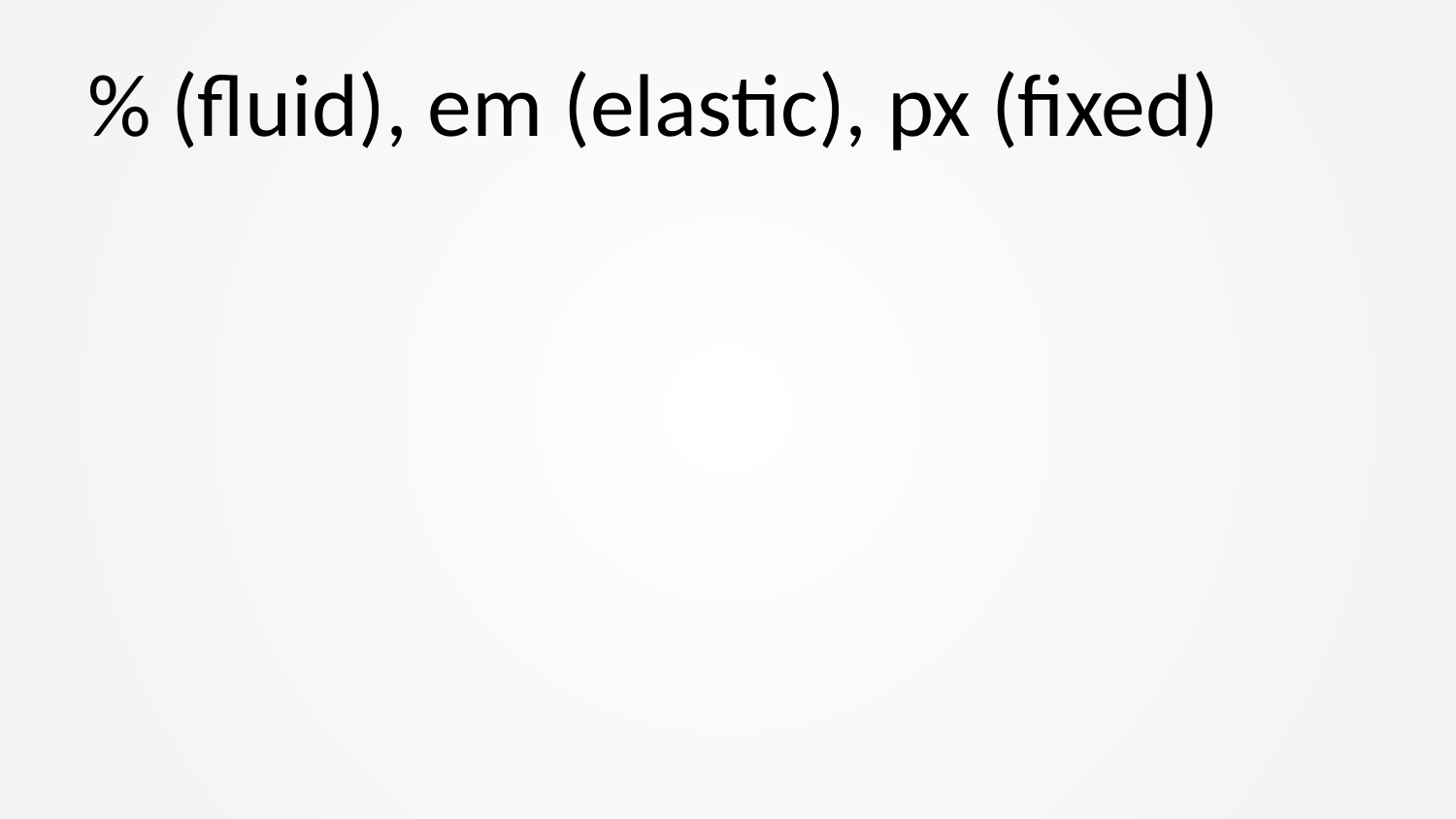

# % (fluid), em (elastic), px (fixed)